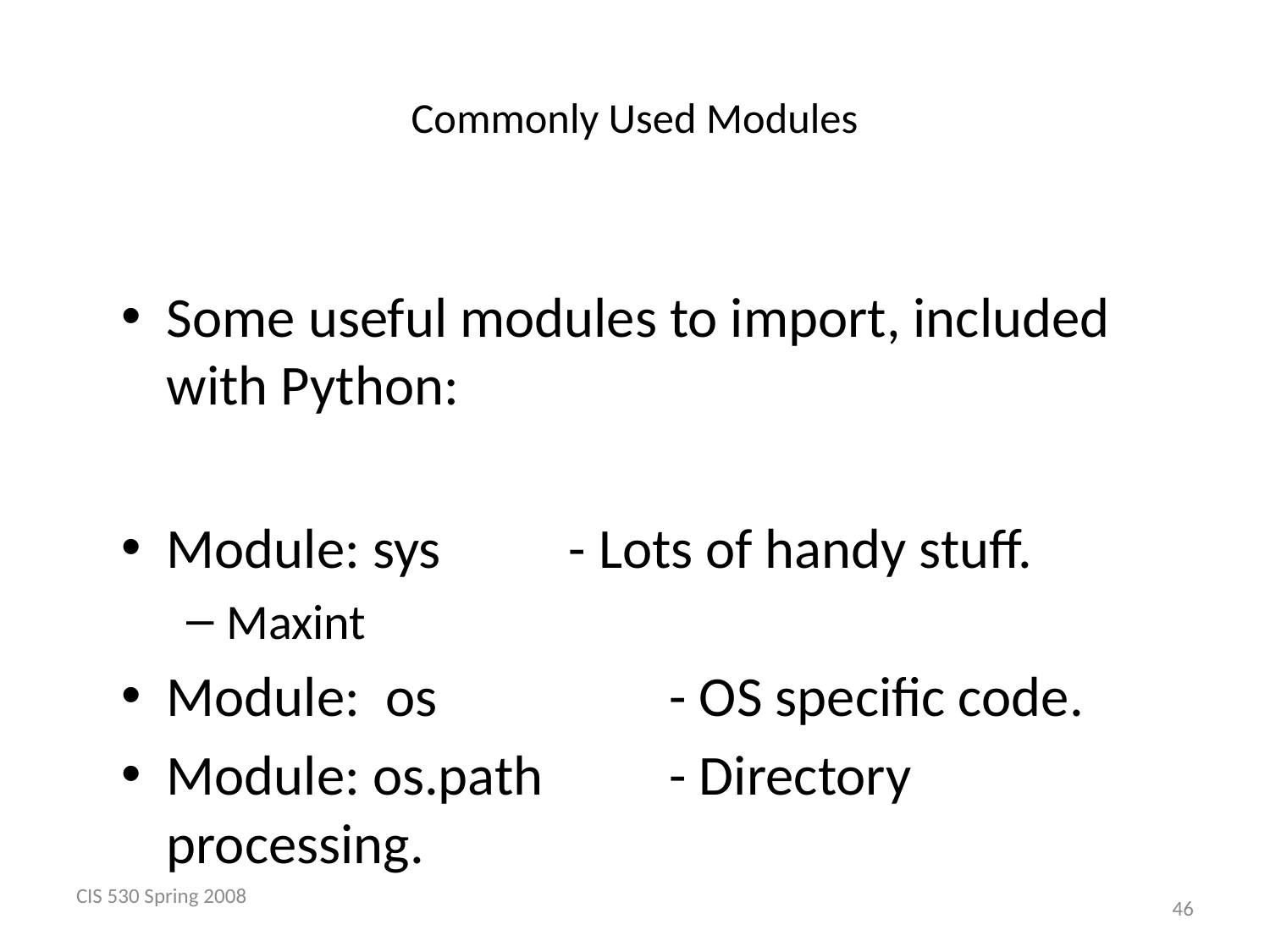

# Commonly Used Modules
Some useful modules to import, included with Python:

Module: sys		- Lots of handy stuff.
Maxint
Module:  os			- OS specific code.
Module: os.path		- Directory processing.
CIS 530 Spring 2008

       46